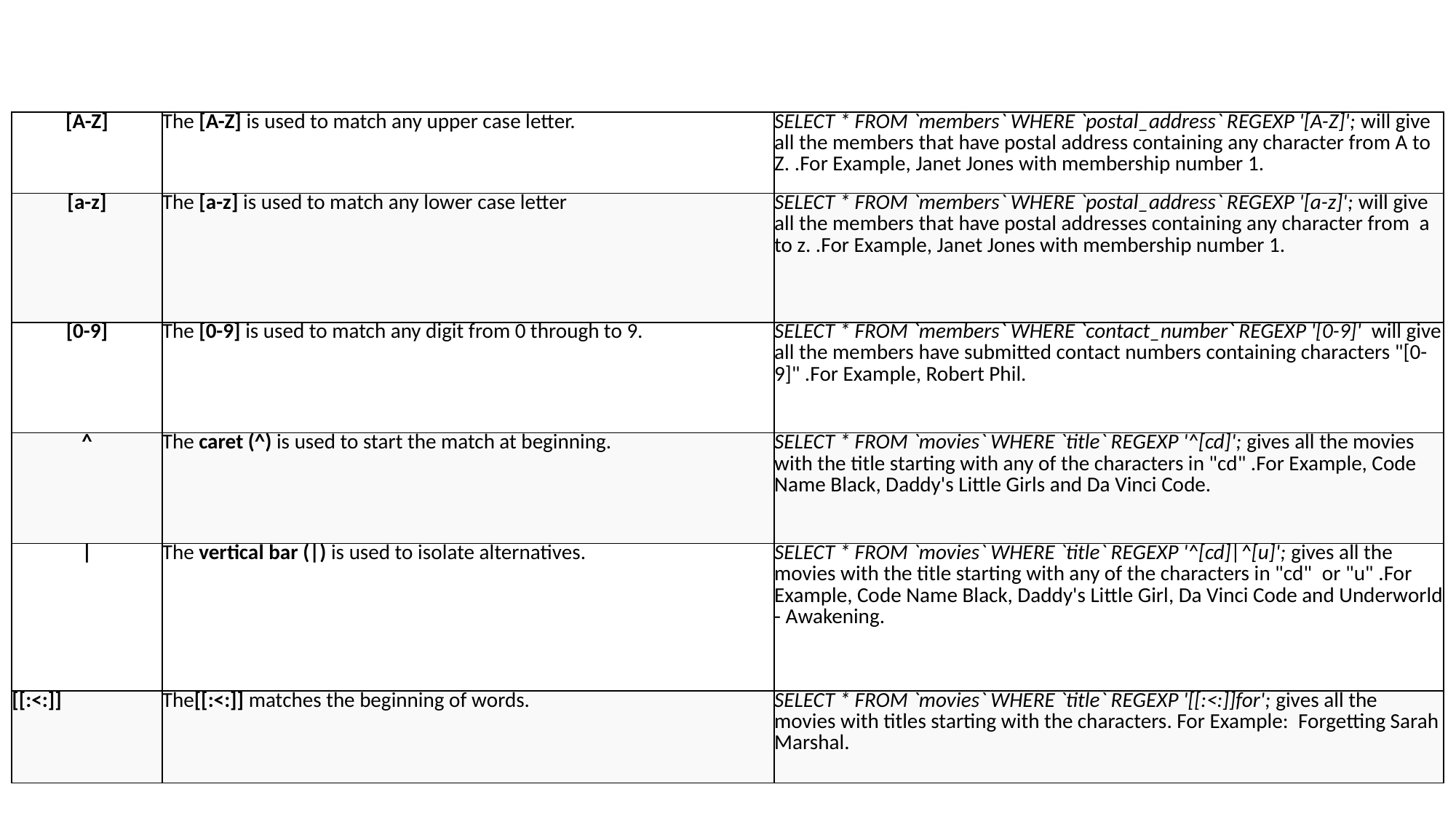

| [A-Z] | The [A-Z] is used to match any upper case letter. | SELECT \* FROM `members` WHERE `postal\_address` REGEXP '[A-Z]'; will give all the members that have postal address containing any character from A to Z. .For Example, Janet Jones with membership number 1. |
| --- | --- | --- |
| [a-z] | The [a-z] is used to match any lower case letter | SELECT \* FROM `members` WHERE `postal\_address` REGEXP '[a-z]'; will give all the members that have postal addresses containing any character from  a to z. .For Example, Janet Jones with membership number 1. |
| [0-9] | The [0-9] is used to match any digit from 0 through to 9. | SELECT \* FROM `members` WHERE `contact\_number` REGEXP '[0-9]'  will give all the members have submitted contact numbers containing characters "[0-9]" .For Example, Robert Phil. |
| ^ | The caret (^) is used to start the match at beginning. | SELECT \* FROM `movies` WHERE `title` REGEXP '^[cd]'; gives all the movies with the title starting with any of the characters in "cd" .For Example, Code Name Black, Daddy's Little Girls and Da Vinci Code. |
| | | The vertical bar (|) is used to isolate alternatives. | SELECT \* FROM `movies` WHERE `title` REGEXP '^[cd]|^[u]'; gives all the movies with the title starting with any of the characters in "cd"  or "u" .For Example, Code Name Black, Daddy's Little Girl, Da Vinci Code and Underworld - Awakening. |
| [[:<:]] | The[[:<:]] matches the beginning of words. | SELECT \* FROM `movies` WHERE `title` REGEXP '[[:<:]]for'; gives all the movies with titles starting with the characters. For Example:  Forgetting Sarah Marshal. |